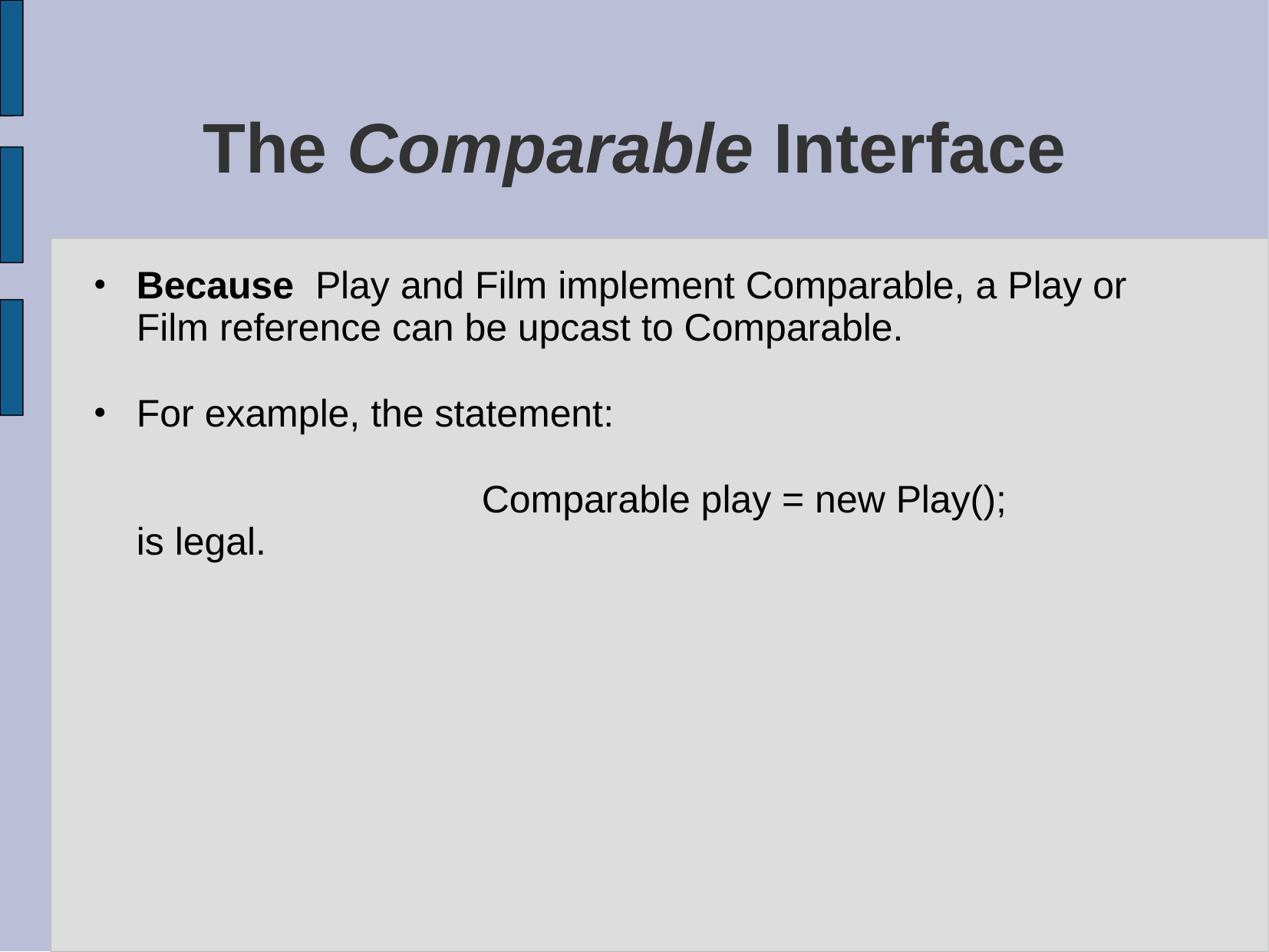

# The Comparable Interface
Because  Play and Film implement Comparable, a Play or Film reference can be upcast to Comparable.

For example, the statement:

				Comparable play = new Play();
	is legal.